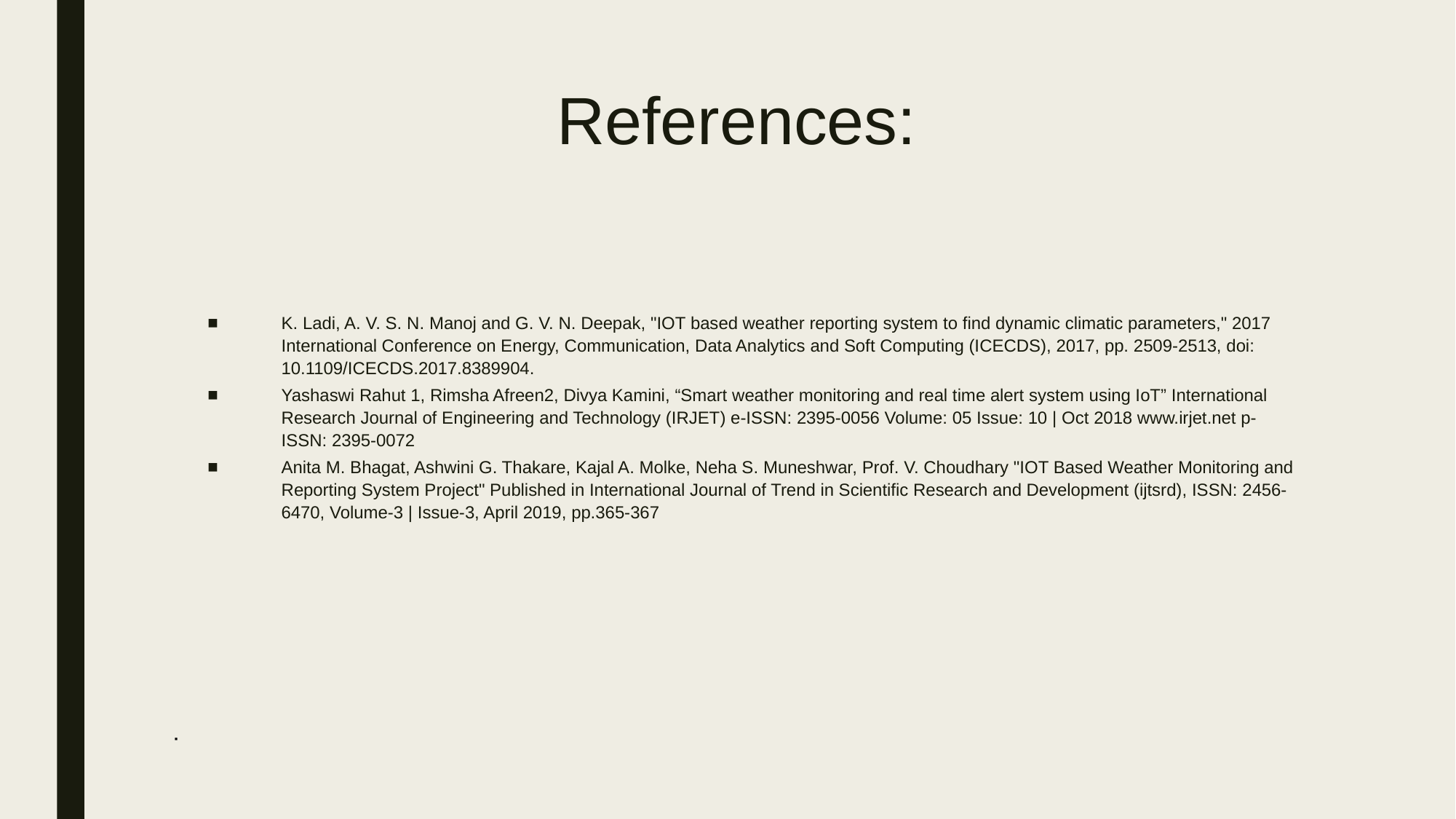

# References:

K. Ladi, A. V. S. N. Manoj and G. V. N. Deepak, "IOT based weather reporting system to find dynamic climatic parameters," 2017 International Conference on Energy, Communication, Data Analytics and Soft Computing (ICECDS), 2017, pp. 2509-2513, doi: 10.1109/ICECDS.2017.8389904.
Yashaswi Rahut 1, Rimsha Afreen2, Divya Kamini, “Smart weather monitoring and real time alert system using IoT” International Research Journal of Engineering and Technology (IRJET) e-ISSN: 2395-0056 Volume: 05 Issue: 10 | Oct 2018 www.irjet.net p-ISSN: 2395-0072
Anita M. Bhagat, Ashwini G. Thakare, Kajal A. Molke, Neha S. Muneshwar, Prof. V. Choudhary "IOT Based Weather Monitoring and Reporting System Project" Published in International Journal of Trend in Scientific Research and Development (ijtsrd), ISSN: 2456- 6470, Volume-3 | Issue-3, April 2019, pp.365-367

rps://www.researchgate.net/publication/333698819_IOT_Based_Weathe_Monitoring_and_Reporting_System_Project/fulltext/5cffb14b299bf13a384cab8a/IOT-Based-Weather-Monitoring-and-Reporting-System-Project.pdf

https://electronicsclub.info/breadboard.htm